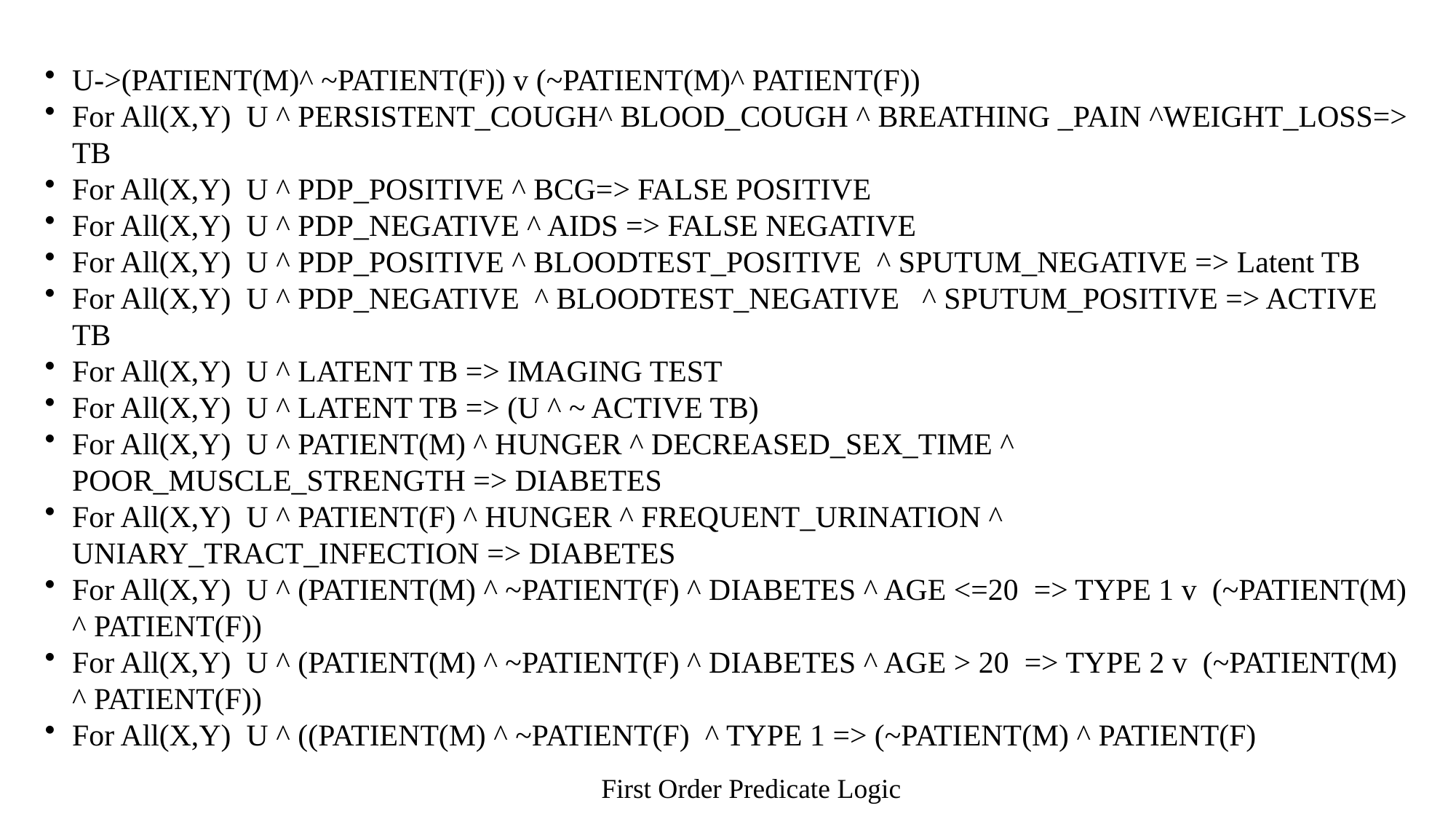

U->(PATIENT(M)^ ~PATIENT(F)) v (~PATIENT(M)^ PATIENT(F))
For All(X,Y)  U ^ PERSISTENT_COUGH^ BLOOD_COUGH ^ BREATHING _PAIN ^WEIGHT_LOSS=> TB
For All(X,Y)  U ^ PDP_POSITIVE ^ BCG=> FALSE POSITIVE
For All(X,Y)  U ^ PDP_NEGATIVE ^ AIDS => FALSE NEGATIVE
For All(X,Y)  U ^ PDP_POSITIVE ^ BLOODTEST_POSITIVE  ^ SPUTUM_NEGATIVE => Latent TB
For All(X,Y)  U ^ PDP_NEGATIVE  ^ BLOODTEST_NEGATIVE   ^ SPUTUM_POSITIVE => ACTIVE TB
For All(X,Y)  U ^ LATENT TB => IMAGING TEST
For All(X,Y)  U ^ LATENT TB => (U ^ ~ ACTIVE TB)
For All(X,Y)  U ^ PATIENT(M) ^ HUNGER ^ DECREASED_SEX_TIME ^ POOR_MUSCLE_STRENGTH => DIABETES
For All(X,Y)  U ^ PATIENT(F) ^ HUNGER ^ FREQUENT_URINATION ^ UNIARY_TRACT_INFECTION => DIABETES
For All(X,Y)  U ^ (PATIENT(M) ^ ~PATIENT(F) ^ DIABETES ^ AGE <=20  => TYPE 1 v  (~PATIENT(M) ^ PATIENT(F))
For All(X,Y)  U ^ (PATIENT(M) ^ ~PATIENT(F) ^ DIABETES ^ AGE > 20  => TYPE 2 v  (~PATIENT(M) ^ PATIENT(F))
For All(X,Y)  U ^ ((PATIENT(M) ^ ~PATIENT(F)  ^ TYPE 1 => (~PATIENT(M) ^ PATIENT(F)

First Order Predicate Logic